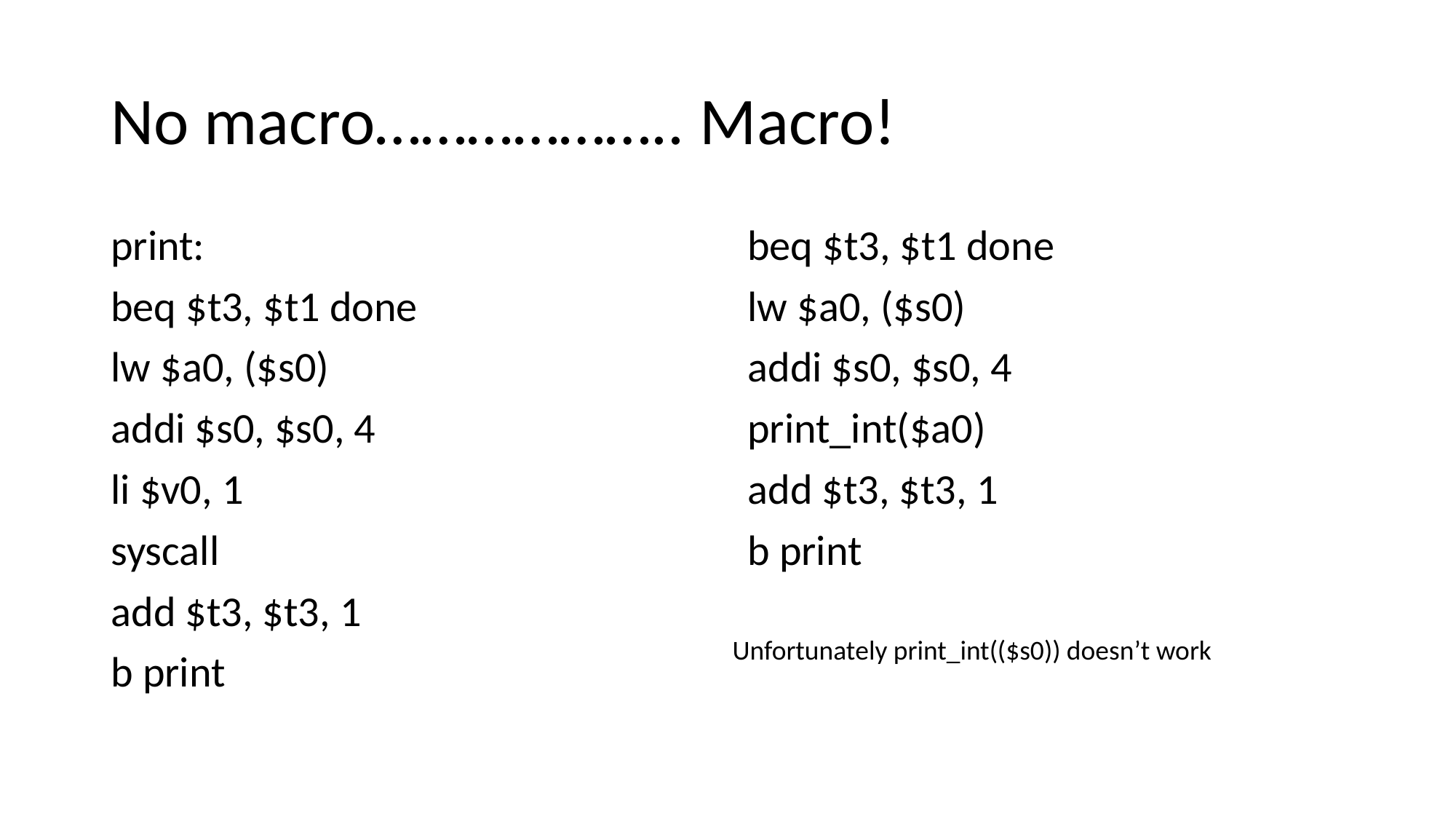

# No macro……………….. Macro!
print:
beq $t3, $t1 done
lw $a0, ($s0)
addi $s0, $s0, 4
li $v0, 1
syscall
add $t3, $t3, 1
b print

beq $t3, $t1 done
lw $a0, ($s0)
addi $s0, $s0, 4
print_int($a0)
add $t3, $t3, 1
b print
Unfortunately print_int(($s0)) doesn’t work